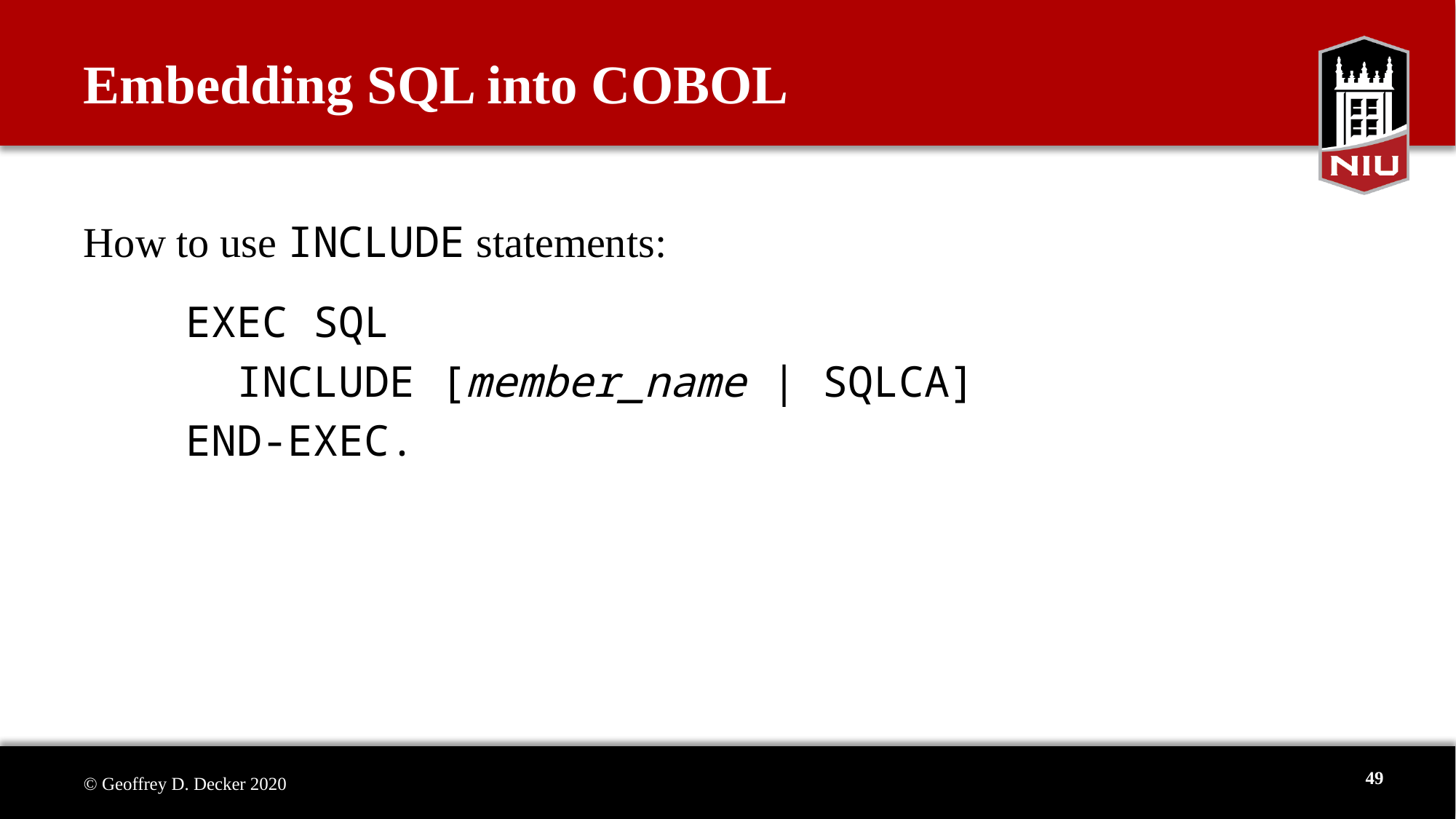

# Embedding SQL into COBOL
How to use INCLUDE statements:

EXEC SQL
  INCLUDE [member_name | SQLCA]
END-EXEC.
49
© Geoffrey D. Decker 2020